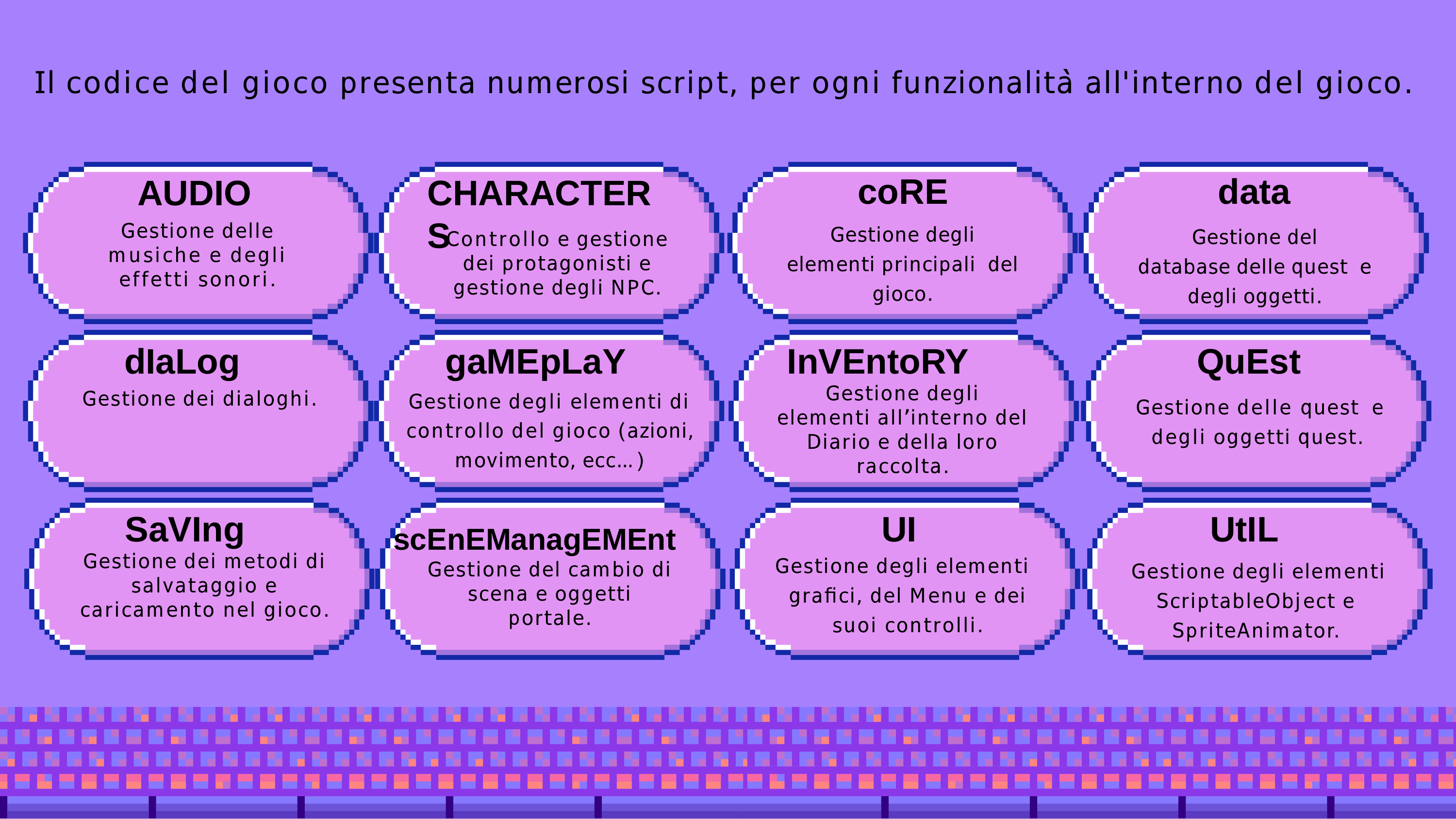

# Il codice del gioco presenta numerosi script, per ogni funzionalità all'interno del gioco.

AUDIO
CHARACTERS
coRE
data
Gestione delle musiche e degli effetti sonori.
Gestione degli
elementi principali  del gioco.
Gestione del
database delle quest  e degli oggetti.
Controllo e gestione dei protagonisti e gestione degli NPC.

dIaLog
gaMEpLaY
InVEntoRY
QuEst
Gestione degli elementi all’interno del Diario e della loro raccolta.
Gestione degli elementi di  controllo del gioco (azioni, movimento, ecc…)
Gestione dei dialoghi.
Gestione delle quest  e degli oggetti quest.

SaVIng
UI
UtIL
scEnEManagEMEnt
Gestione degli elementi grafici, del Menu e dei suoi controlli.
Gestione dei metodi di salvataggio e caricamento nel gioco.
Gestione degli elementi ScriptableObject e SpriteAnimator.
Gestione del cambio di scena e oggetti portale.